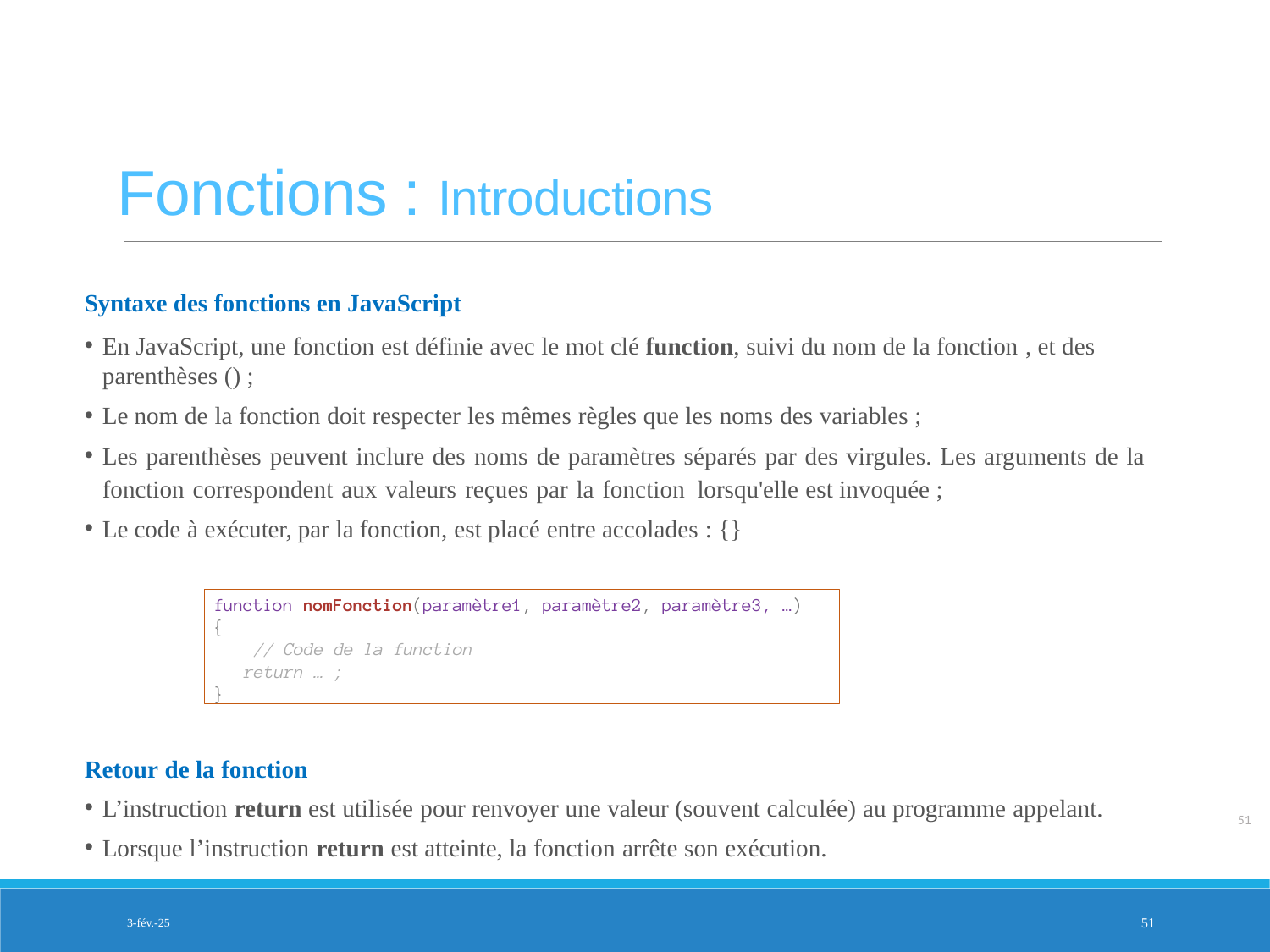

Fonctions : Introductions
Syntaxe des fonctions en JavaScript
En JavaScript, une fonction est définie avec le mot clé function, suivi du nom de la fonction , et des parenthèses () ;
Le nom de la fonction doit respecter les mêmes règles que les noms des variables ;
Les parenthèses peuvent inclure des noms de paramètres séparés par des virgules. Les arguments de la fonction correspondent aux valeurs reçues par la fonction  lorsqu'elle est invoquée ;
Le code à exécuter, par la fonction, est placé entre accolades : {}
function nomFonction(paramètre1, paramètre2, paramètre3, …)
{
// Code de la function
return … ;
}
PARTIE 2
Retour de la fonction
L’instruction return est utilisée pour renvoyer une valeur (souvent calculée) au programme appelant.
Lorsque l’instruction return est atteinte, la fonction arrête son exécution.
51
3-fév.-25
51